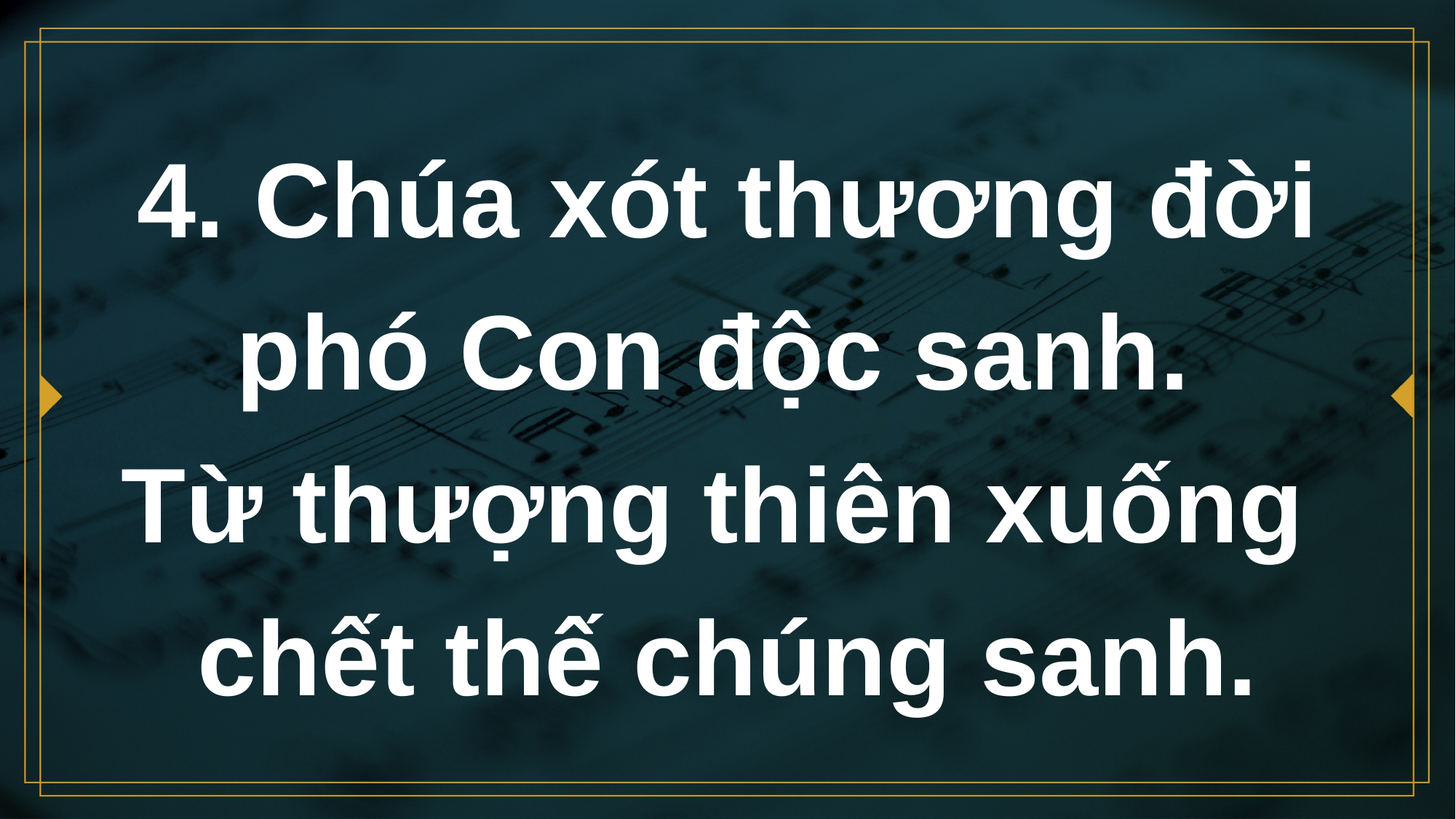

# 4. Chúa xót thương đời phó Con độc sanh. Từ thượng thiên xuống chết thế chúng sanh.